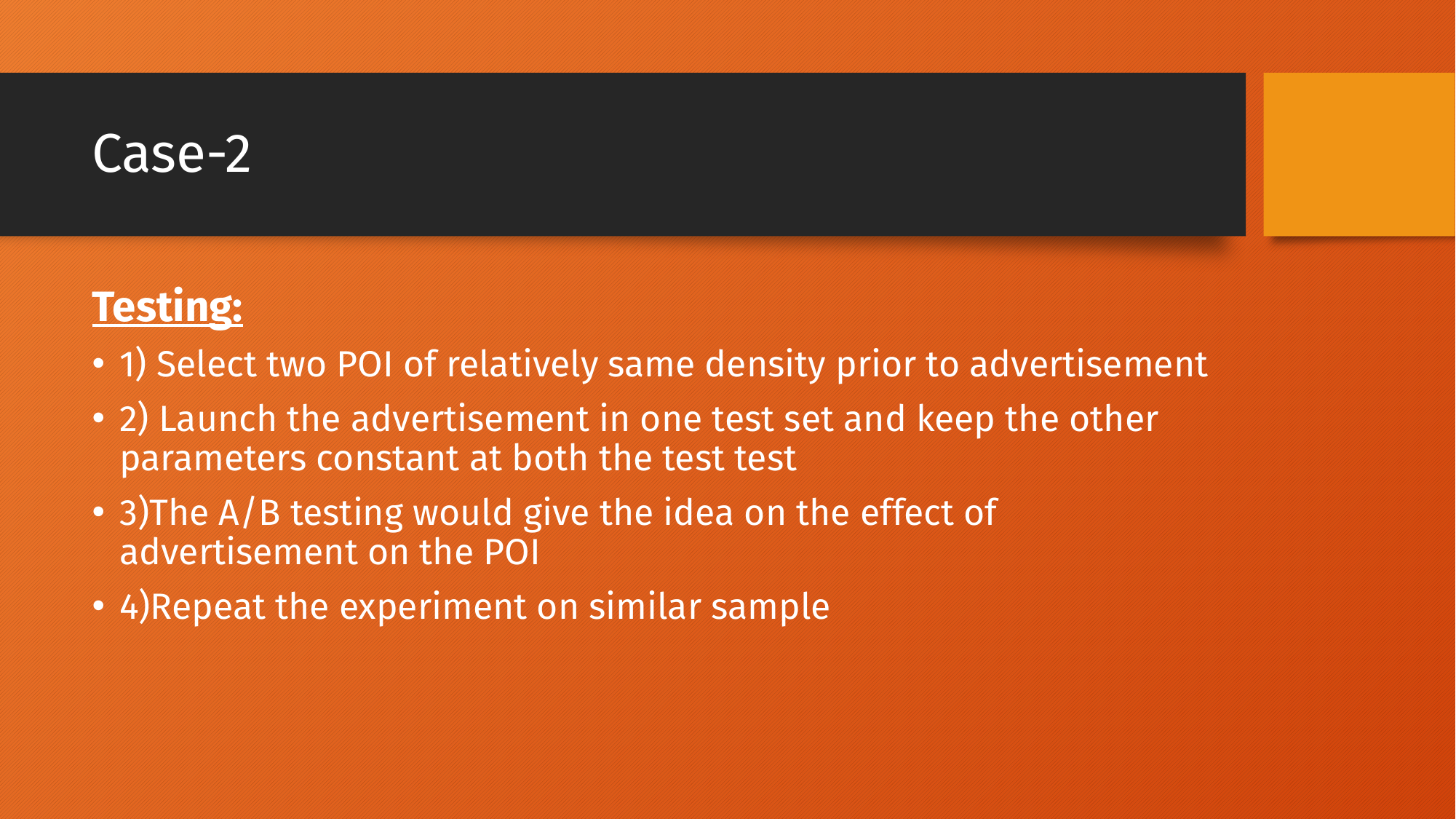

# Case-2
Testing:
1) Select two POI of relatively same density prior to advertisement
2) Launch the advertisement in one test set and keep the other parameters constant at both the test test
3)The A/B testing would give the idea on the effect of advertisement on the POI
4)Repeat the experiment on similar sample